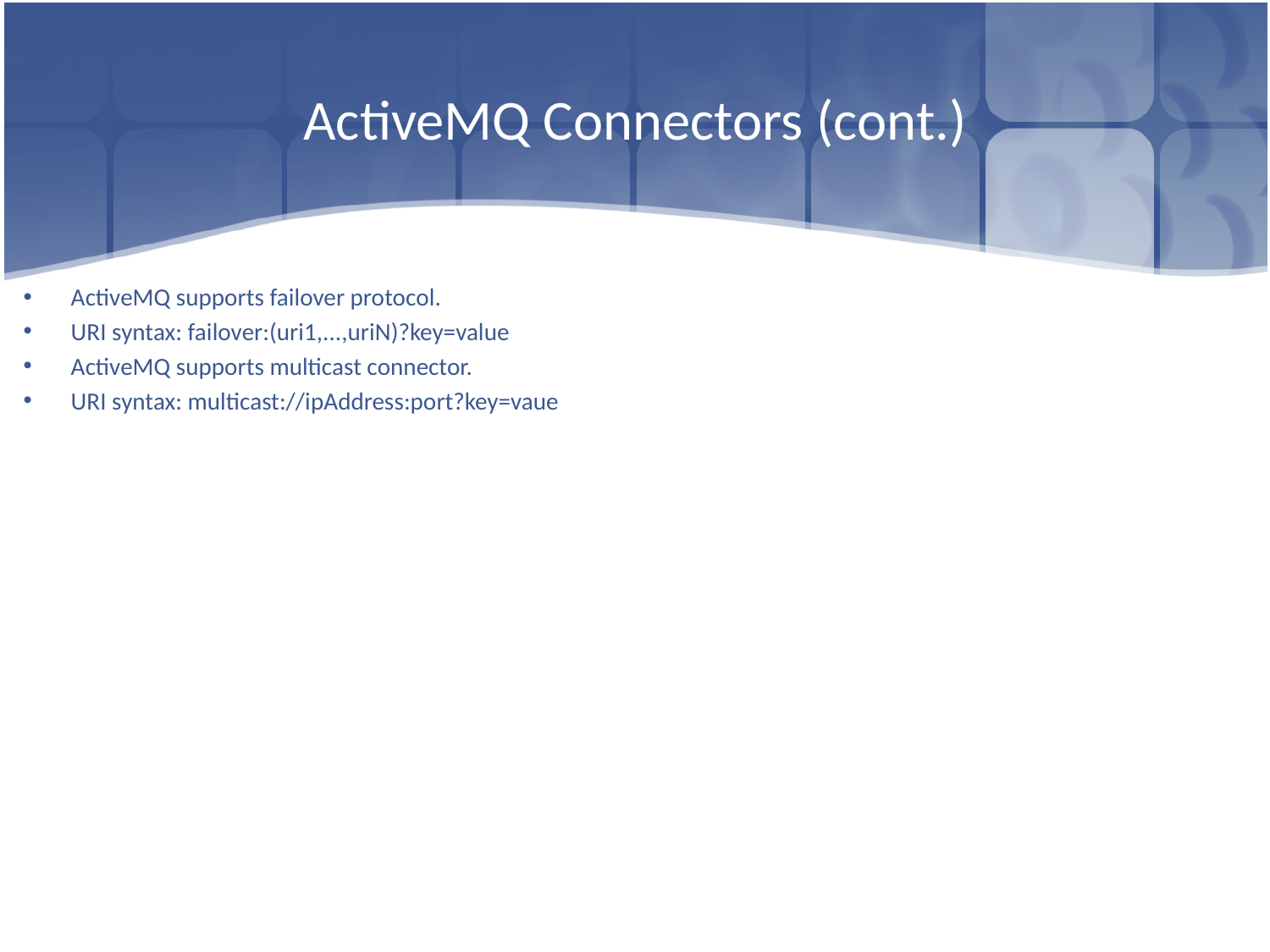

# ActiveMQ Connectors (cont.)
ActiveMQ supports failover protocol.
URI syntax: failover:(uri1,...,uriN)?key=value
ActiveMQ supports multicast connector.
URI syntax: multicast://ipAddress:port?key=vaue